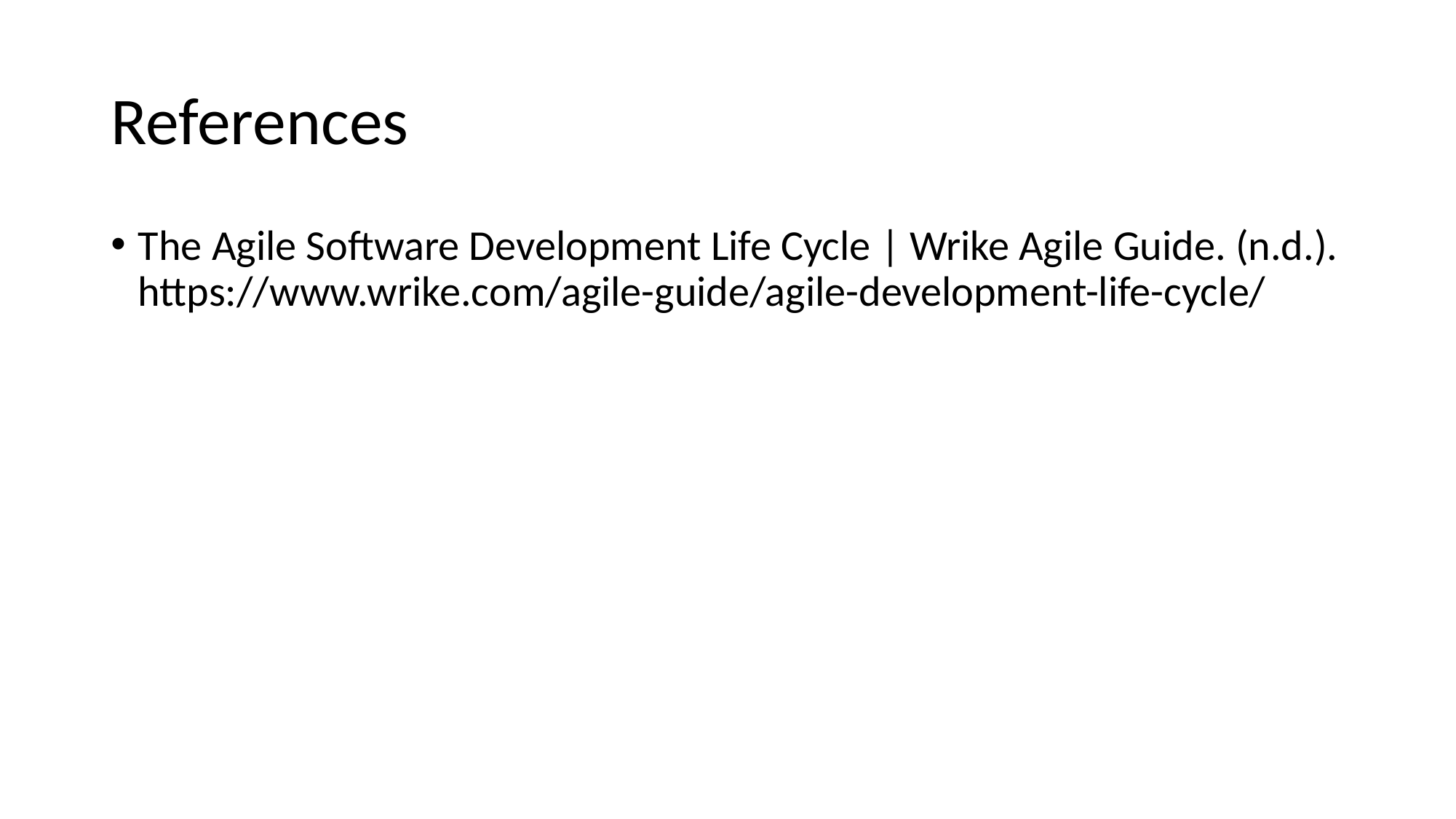

# References
The Agile Software Development Life Cycle | Wrike Agile Guide. (n.d.). https://www.wrike.com/agile-guide/agile-development-life-cycle/